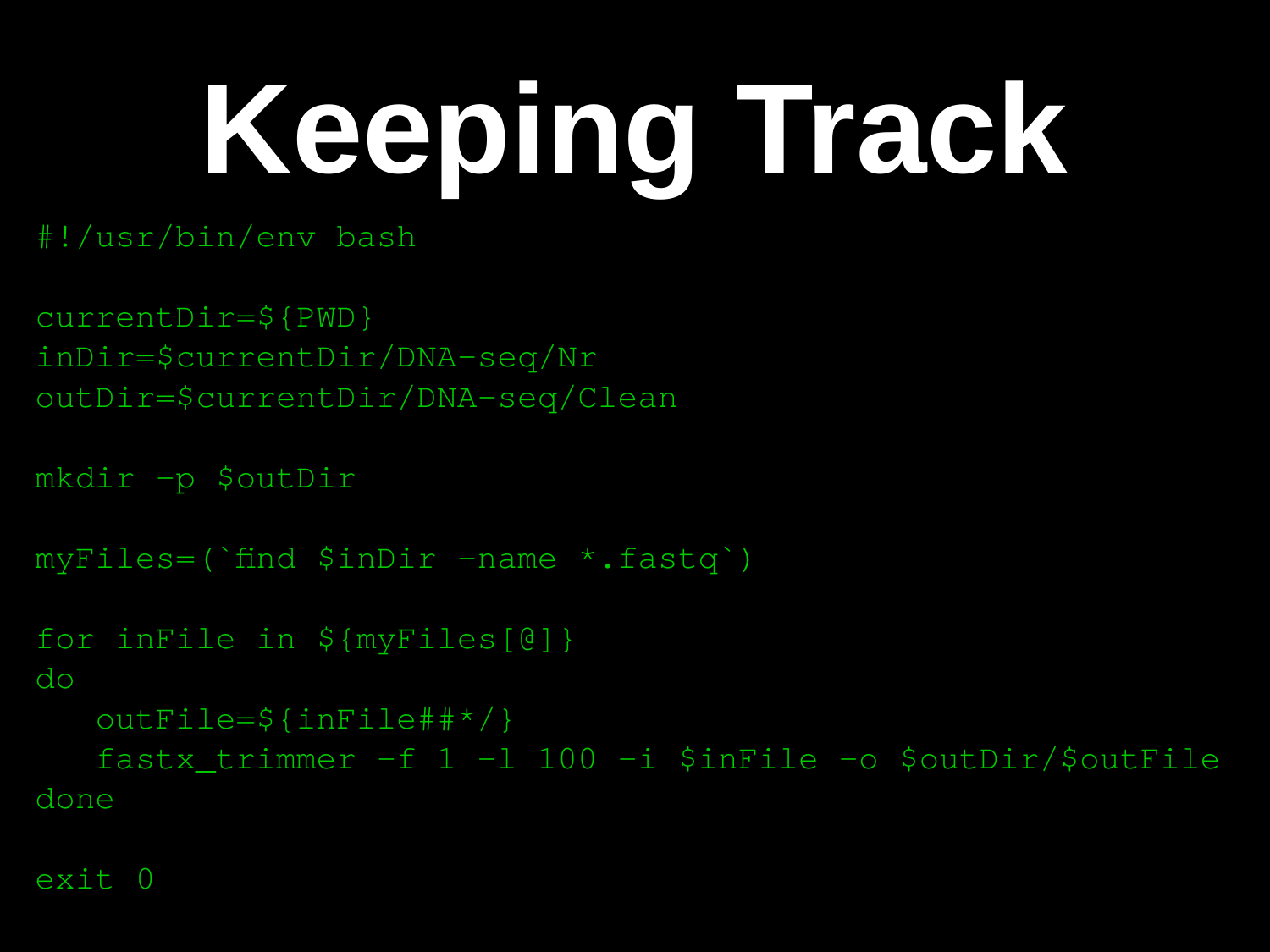

Keeping Track
#!/usr/bin/env bash

currentDir=${PWD}
inDir=$currentDir/DNA-seq/Nr
outDir=$currentDir/DNA-seq/Clean

mkdir -p $outDir

myFiles=(`find $inDir -name *.fastq`)

for inFile in ${myFiles[@]}
do
   outFile=${inFile##*/}
   fastx_trimmer -f 1 -l 100 -i $inFile -o $outDir/$outFile
done

exit 0